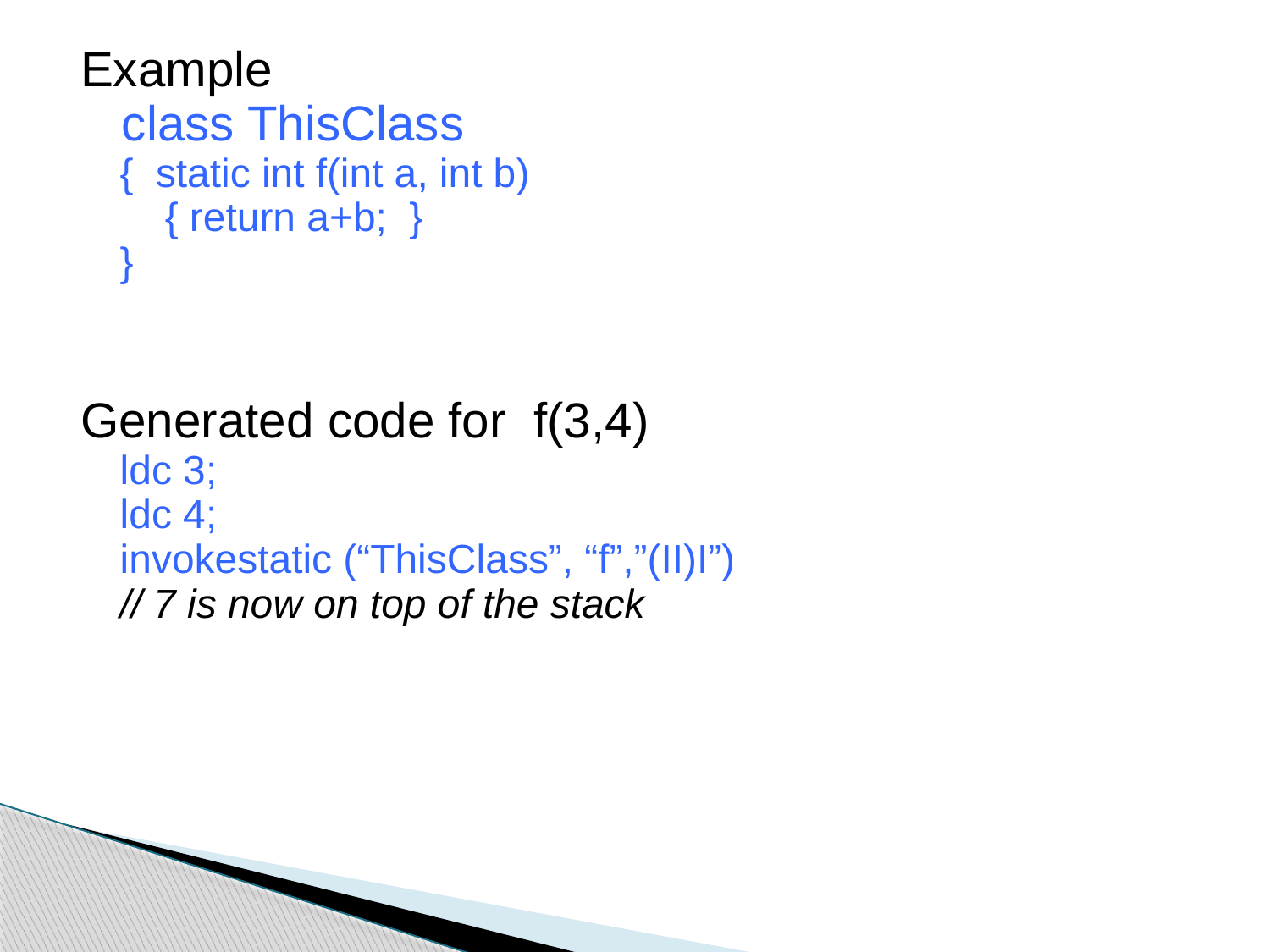

Example
   class ThisClass
{  static int f(int a, int b)
    { return a+b;  }
}

Generated code for  f(3,4)
ldc 3;
ldc 4;
invokestatic (“ThisClass”, “f”,”(II)I”)
// 7 is now on top of the stack